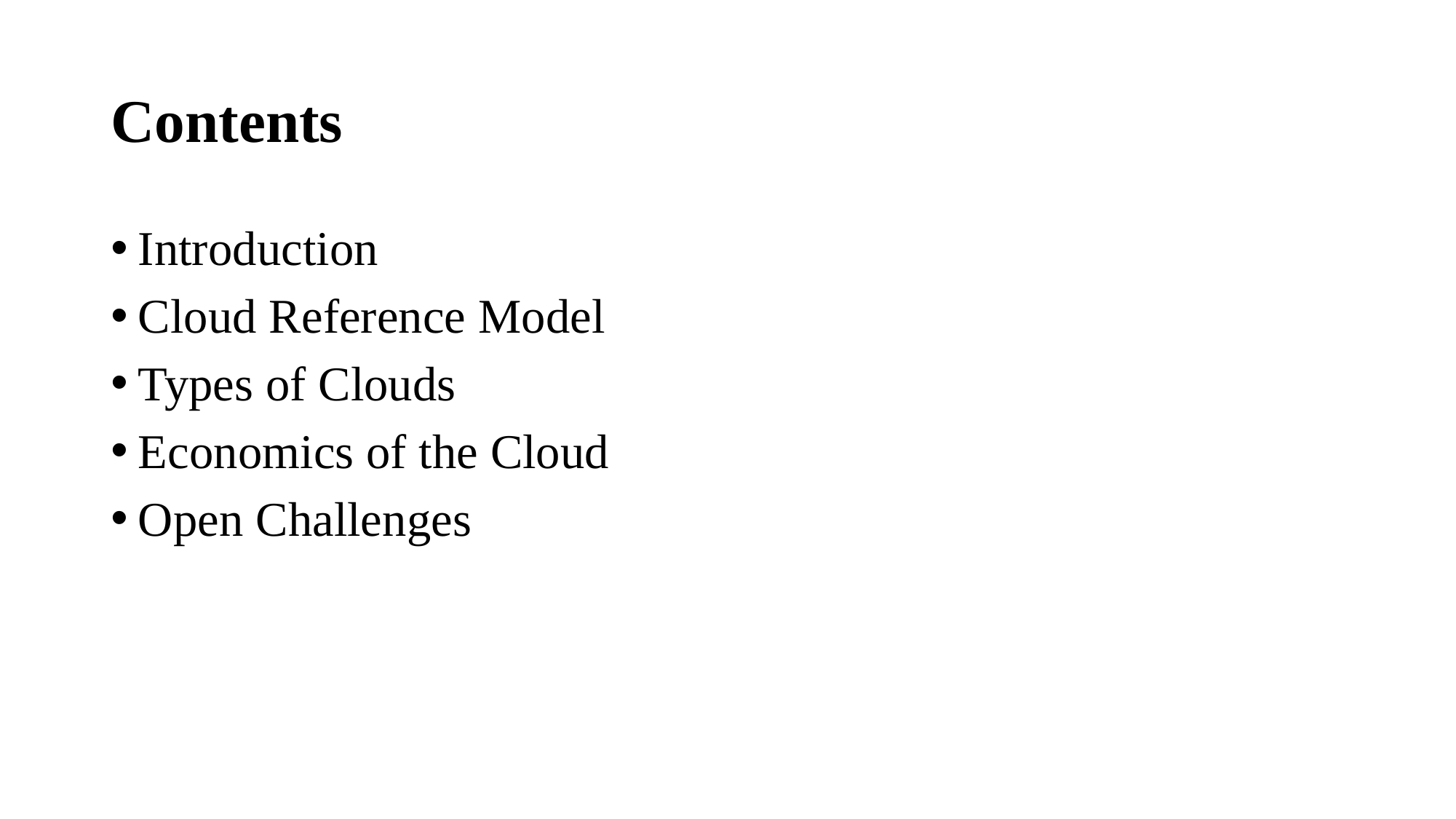

# Contents
Introduction
Cloud Reference Model
Types of Clouds
Economics of the Cloud
Open Challenges